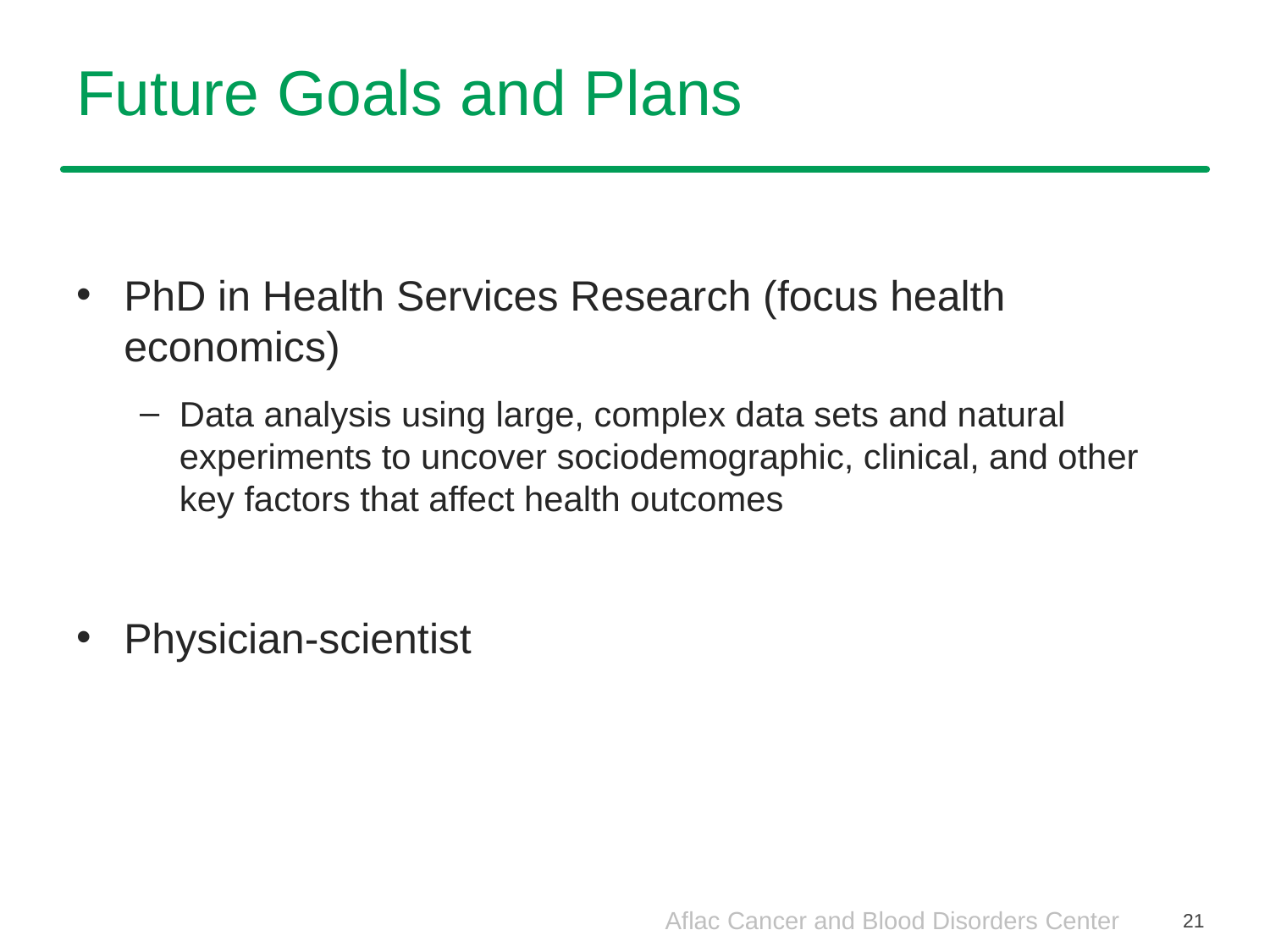

# Future Goals and Plans

PhD in Health Services Research (focus health economics)
Data analysis using large, complex data sets and natural experiments to uncover sociodemographic, clinical, and other key factors that affect health outcomes

Physician-scientist

21